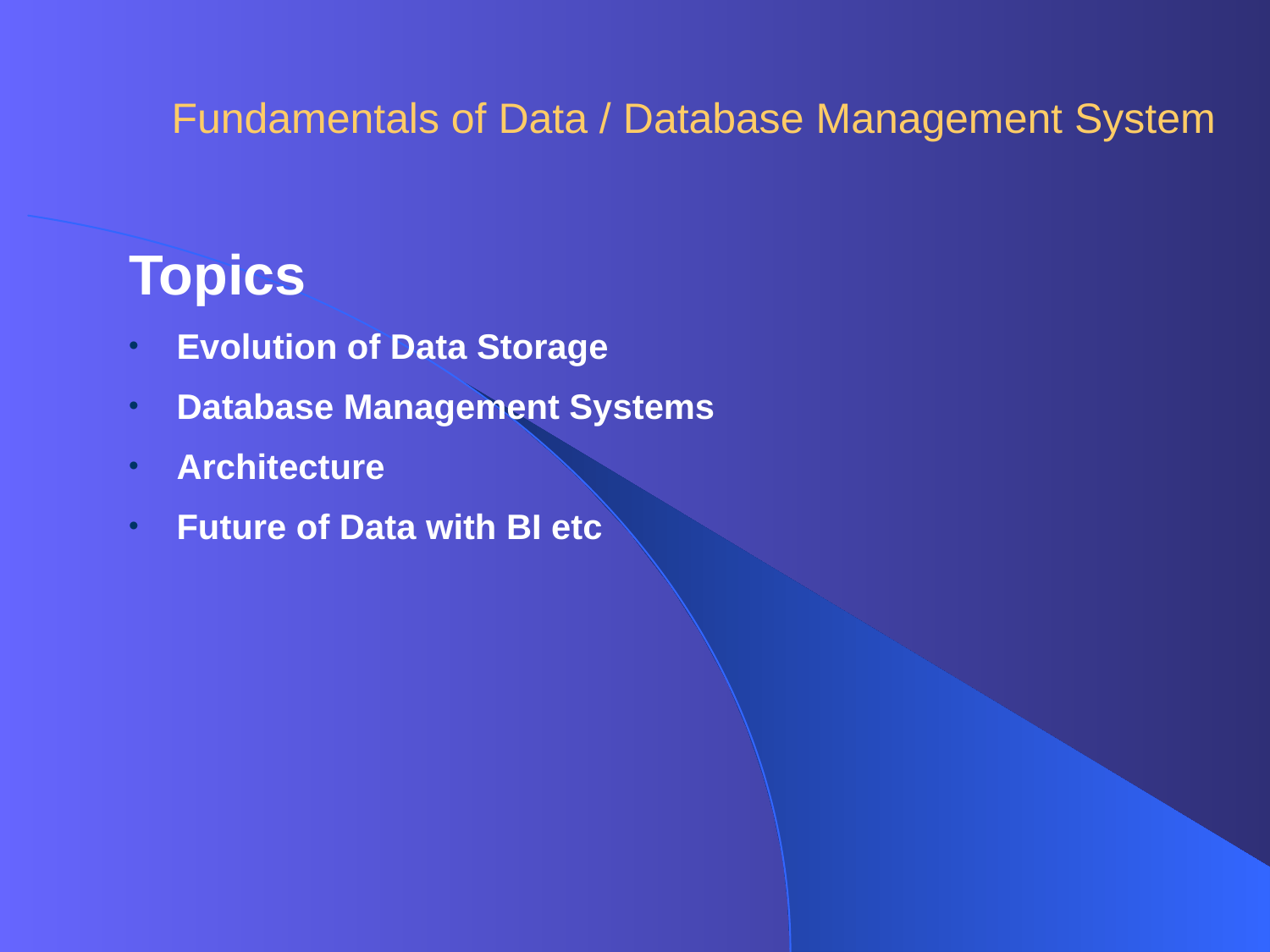

# Fundamentals of Data / Database Management System
Topics
Evolution of Data Storage
Database Management Systems
Architecture
Future of Data with BI etc